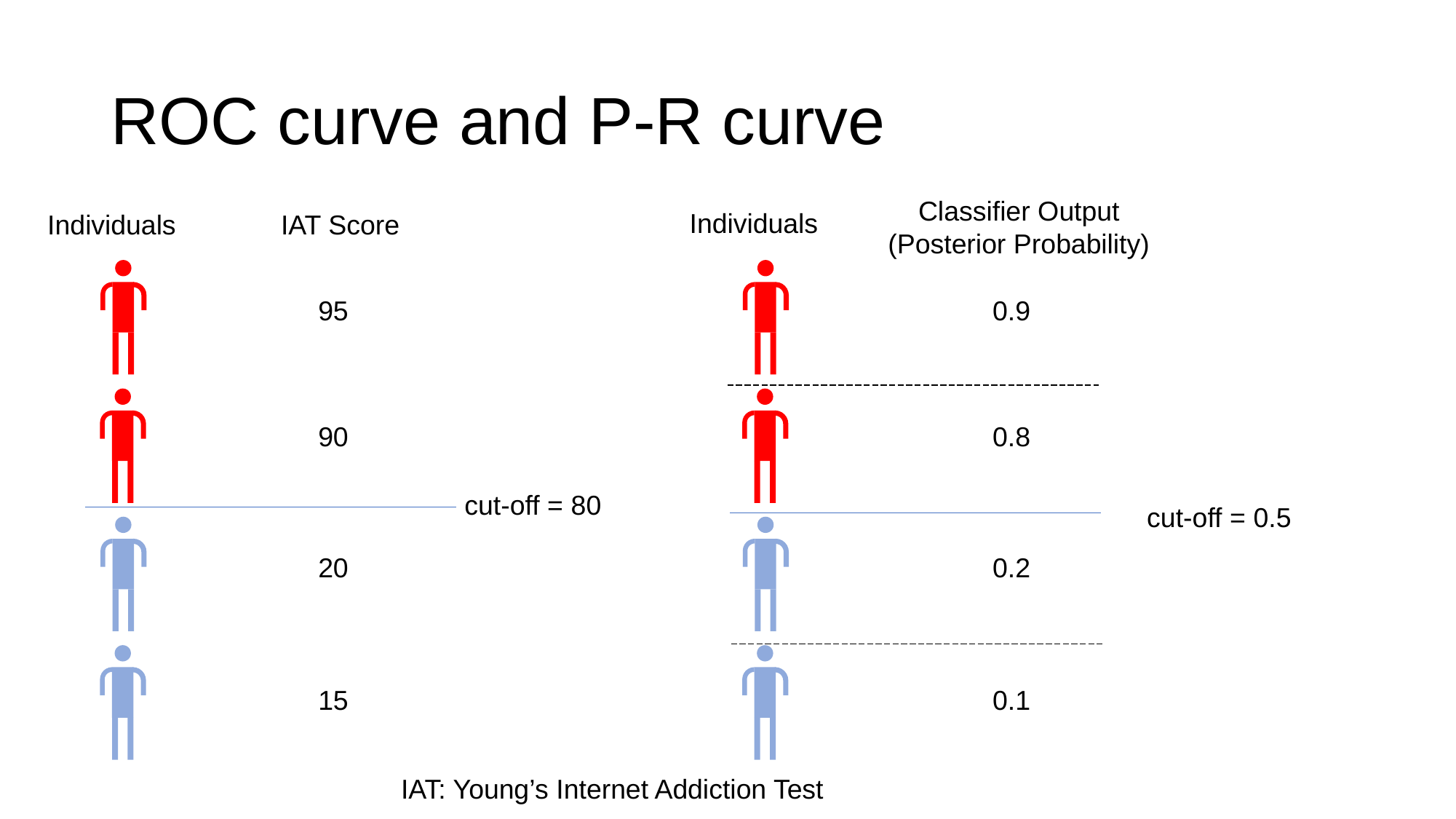

ROC curve and P-R curve
Classifier Output (Posterior Probability)
Individuals
Individuals
IAT Score

95
0.9

90
0.8
cut-off = 80
cut-off = 0.5

20
0.2

15
0.1
IAT: Young’s Internet Addiction Test